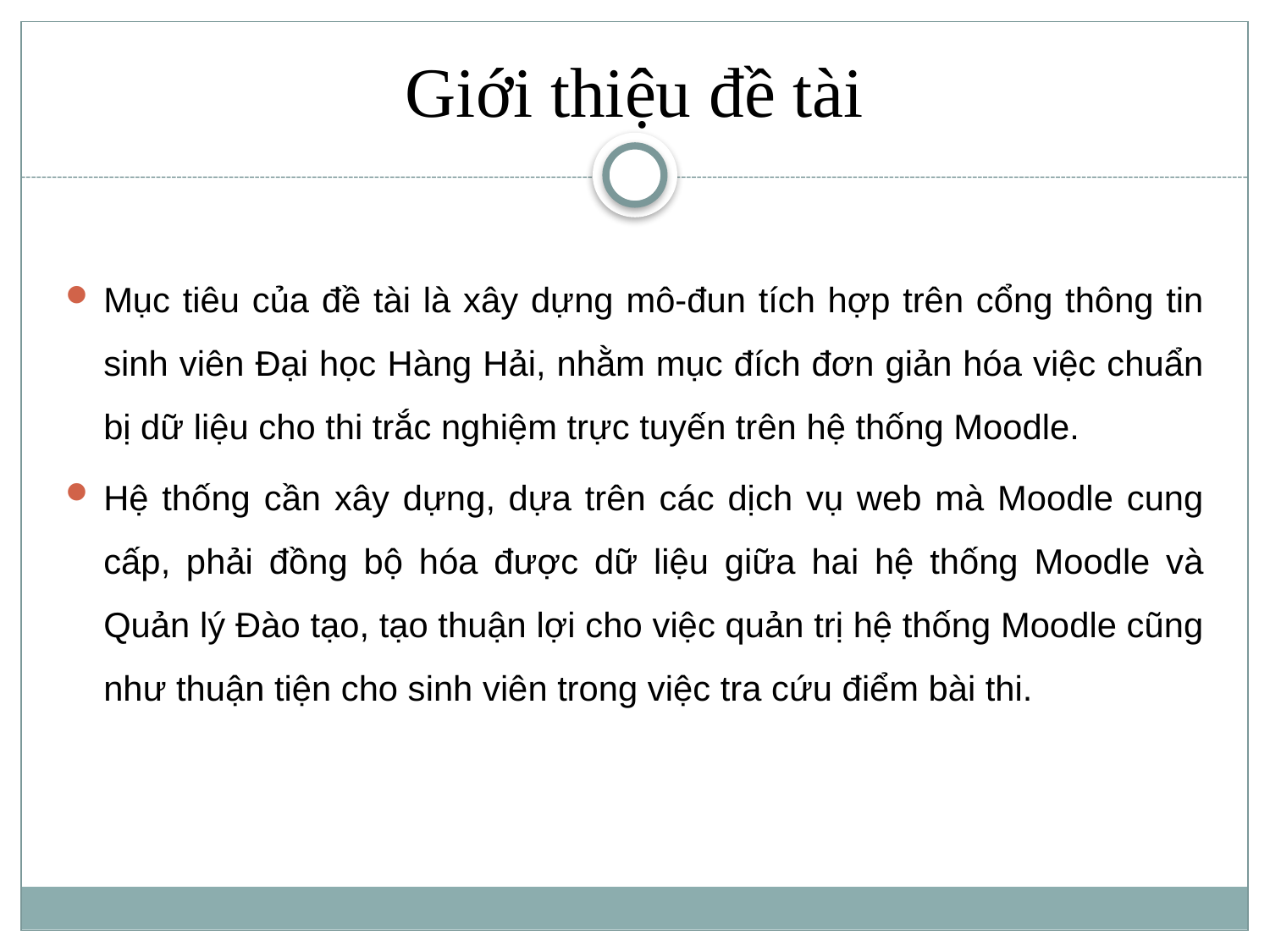

Giới thiệu đề tài

Mục tiêu của đề tài là xây dựng mô-đun tích hợp trên cổng thông tin sinh viên Đại học Hàng Hải, nhằm mục đích đơn giản hóa việc chuẩn bị dữ liệu cho thi trắc nghiệm trực tuyến trên hệ thống Moodle.
Hệ thống cần xây dựng, dựa trên các dịch vụ web mà Moodle cung cấp, phải đồng bộ hóa được dữ liệu giữa hai hệ thống Moodle và Quản lý Đào tạo, tạo thuận lợi cho việc quản trị hệ thống Moodle cũng như thuận tiện cho sinh viên trong việc tra cứu điểm bài thi.